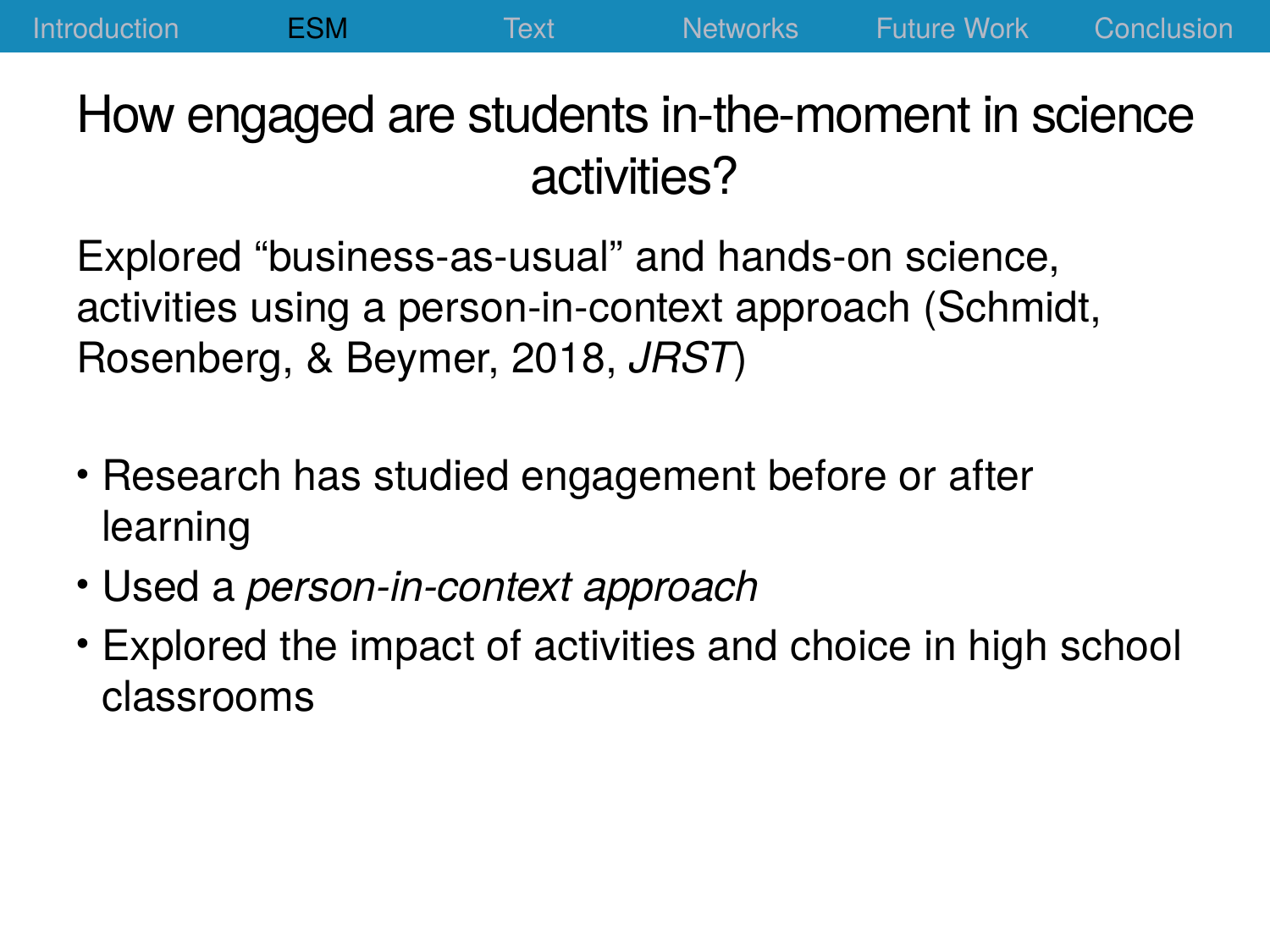

| Introduction | ESM | Text | Networks | Future Work | Conclusion |
| --- | --- | --- | --- | --- | --- |
# How engaged are students in-the-moment in science activities?
Explored “business-as-usual” and hands-on science, activities using a person-in-context approach (Schmidt, Rosenberg, & Beymer, 2018, JRST)

Research has studied engagement before or after learning
Used a person-in-context approach
Explored the impact of activities and choice in high school classrooms